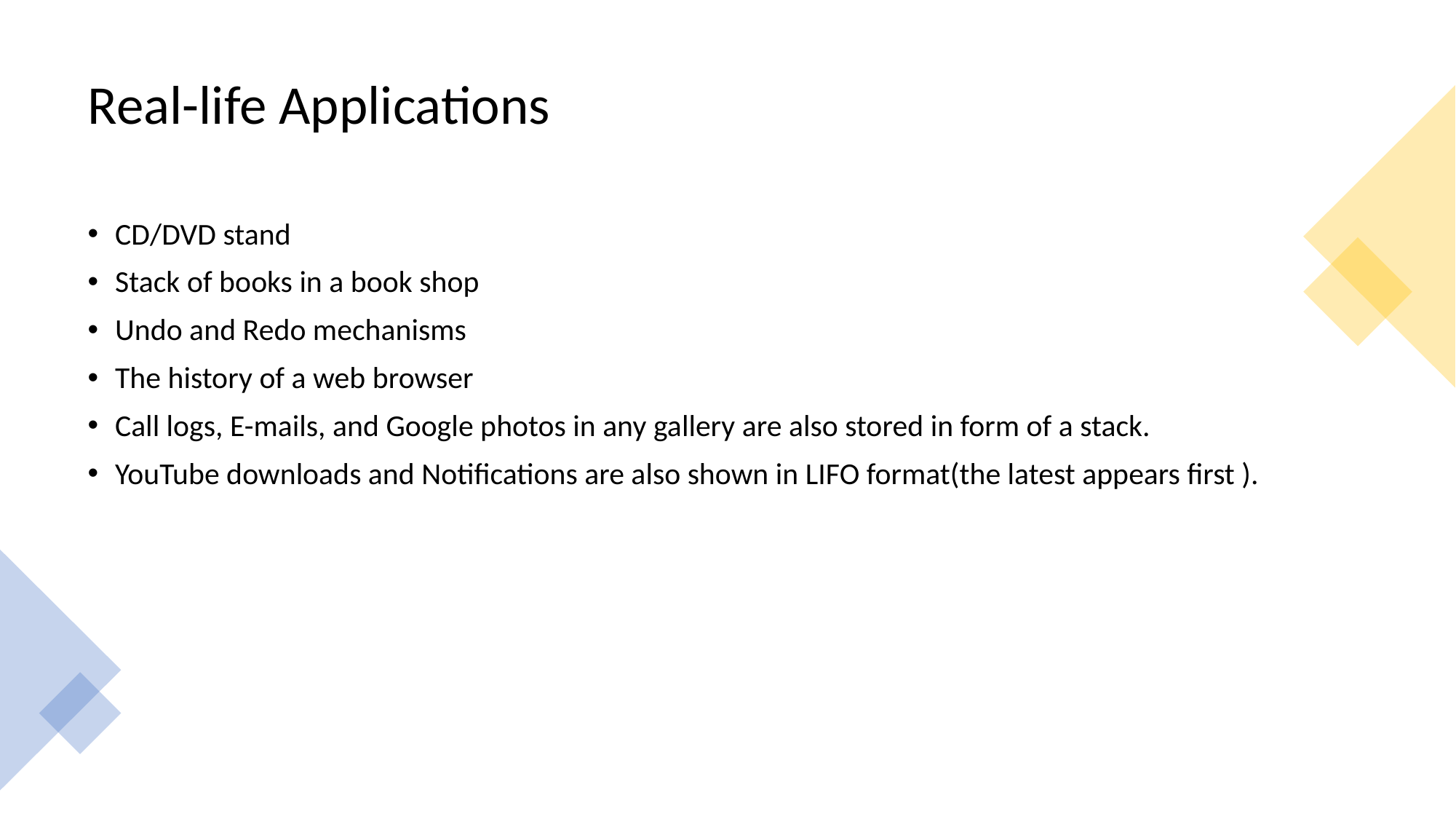

# Real-life Applications

CD/DVD stand
Stack of books in a book shop
Undo and Redo mechanisms
The history of a web browser
Call logs, E-mails, and Google photos in any gallery are also stored in form of a stack.
YouTube downloads and Notifications are also shown in LIFO format(the latest appears first ).